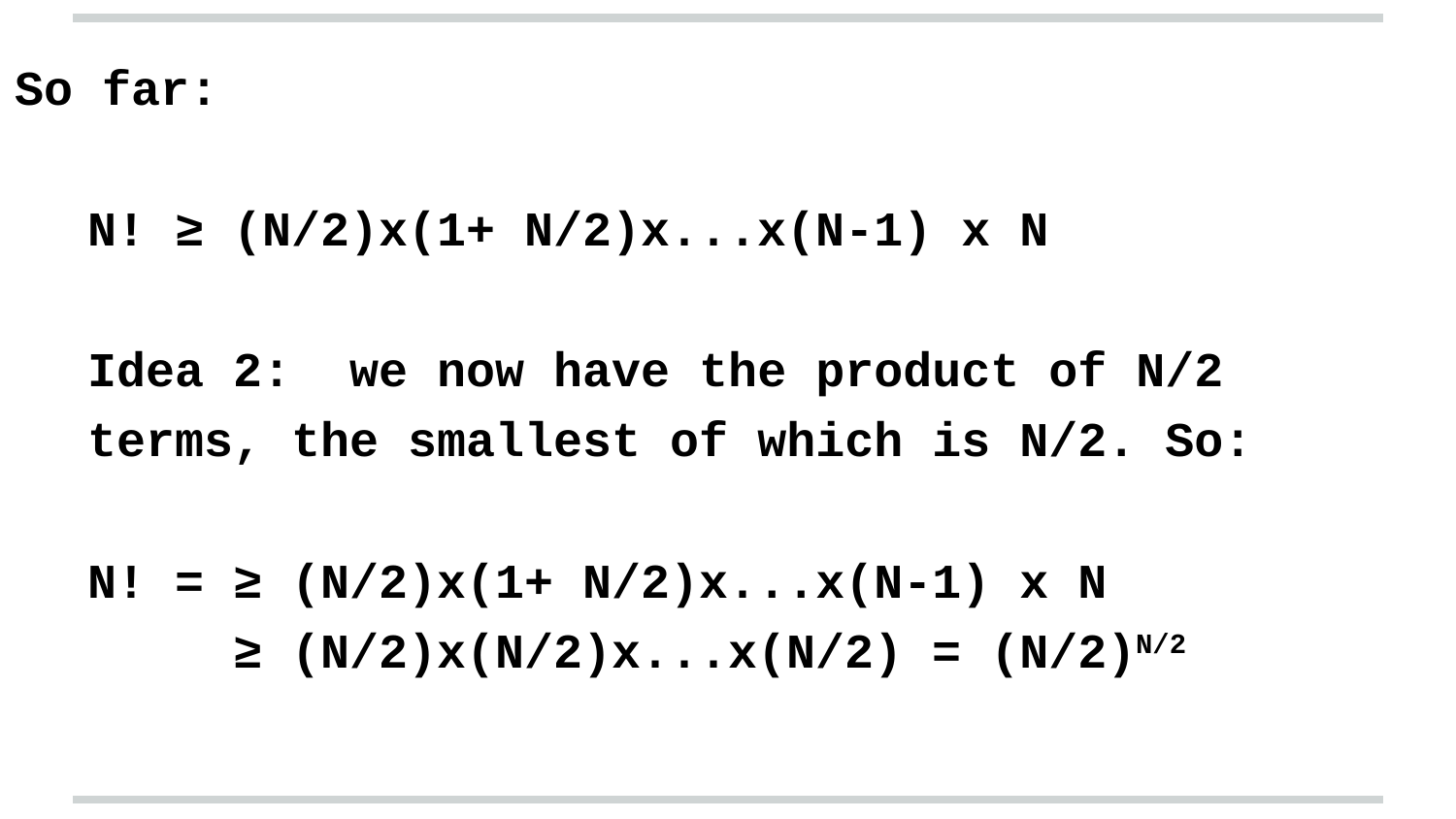

So far:

N! ≥ (N/2)x(1+ N/2)x...x(N-1) x N

Idea 2:  we now have the product of N/2
terms, the smallest of which is N/2. So:

N! = ≥ (N/2)x(1+ N/2)x...x(N-1) x N
≥ (N/2)x(N/2)x...x(N/2) = (N/2)N/2